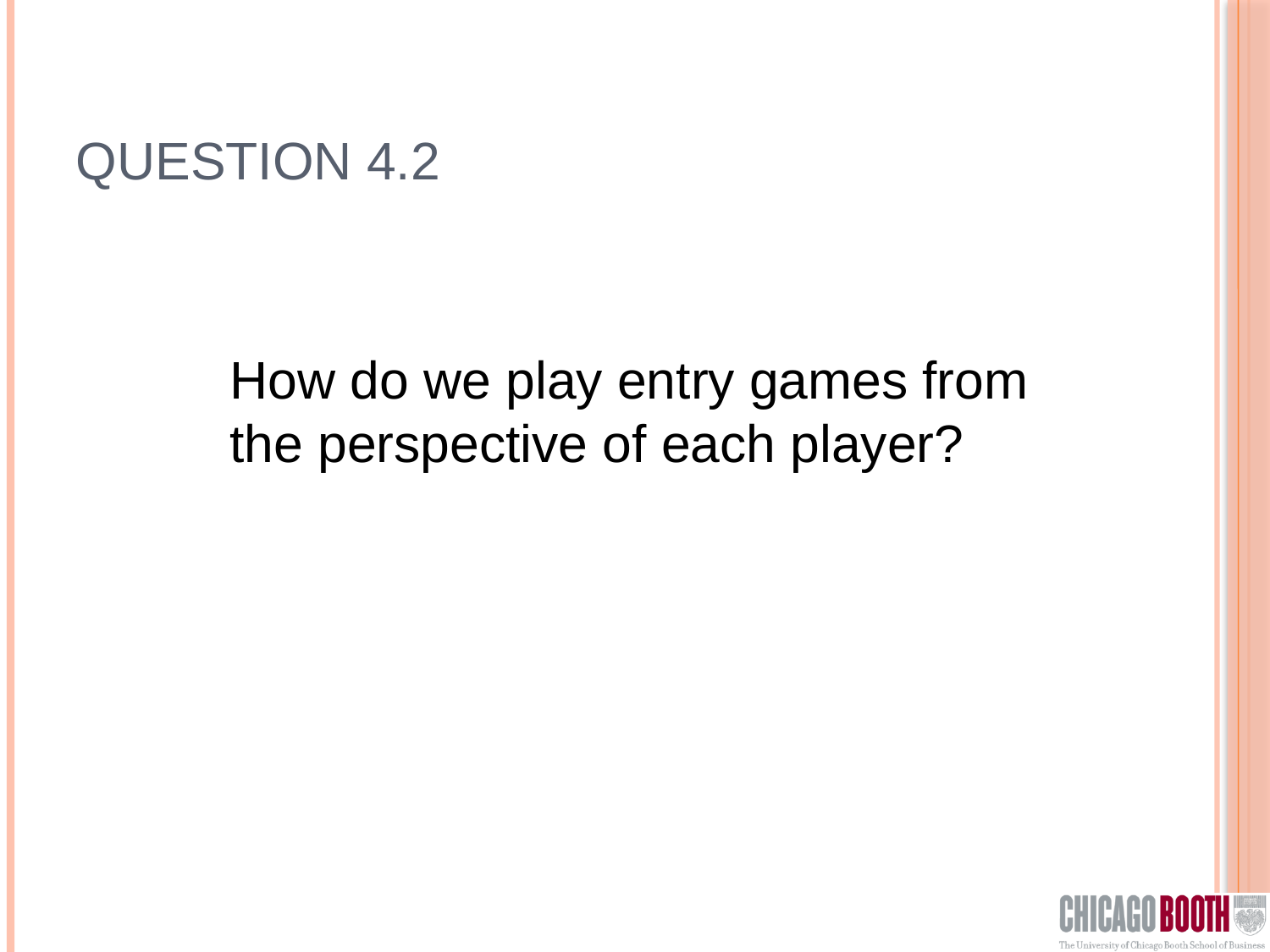

# Question 4.2
How do we play entry games from the perspective of each player?